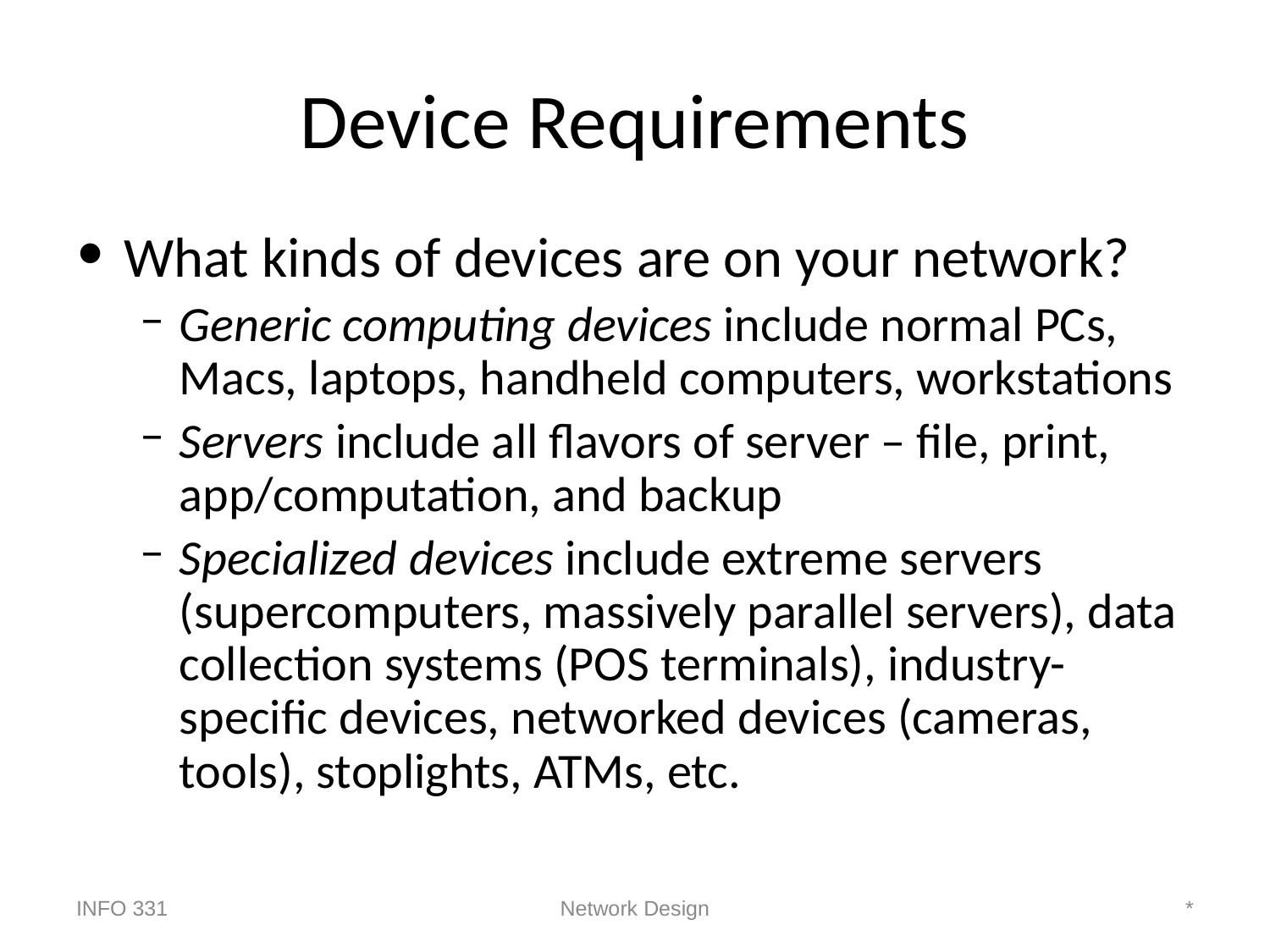

# Device Requirements
What kinds of devices are on your network?
Generic computing devices include normal PCs, Macs, laptops, handheld computers, workstations
Servers include all flavors of server – file, print, app/computation, and backup
Specialized devices include extreme servers (supercomputers, massively parallel servers), data collection systems (POS terminals), industry-specific devices, networked devices (cameras, tools), stoplights, ATMs, etc.
INFO 331
Network Design
*